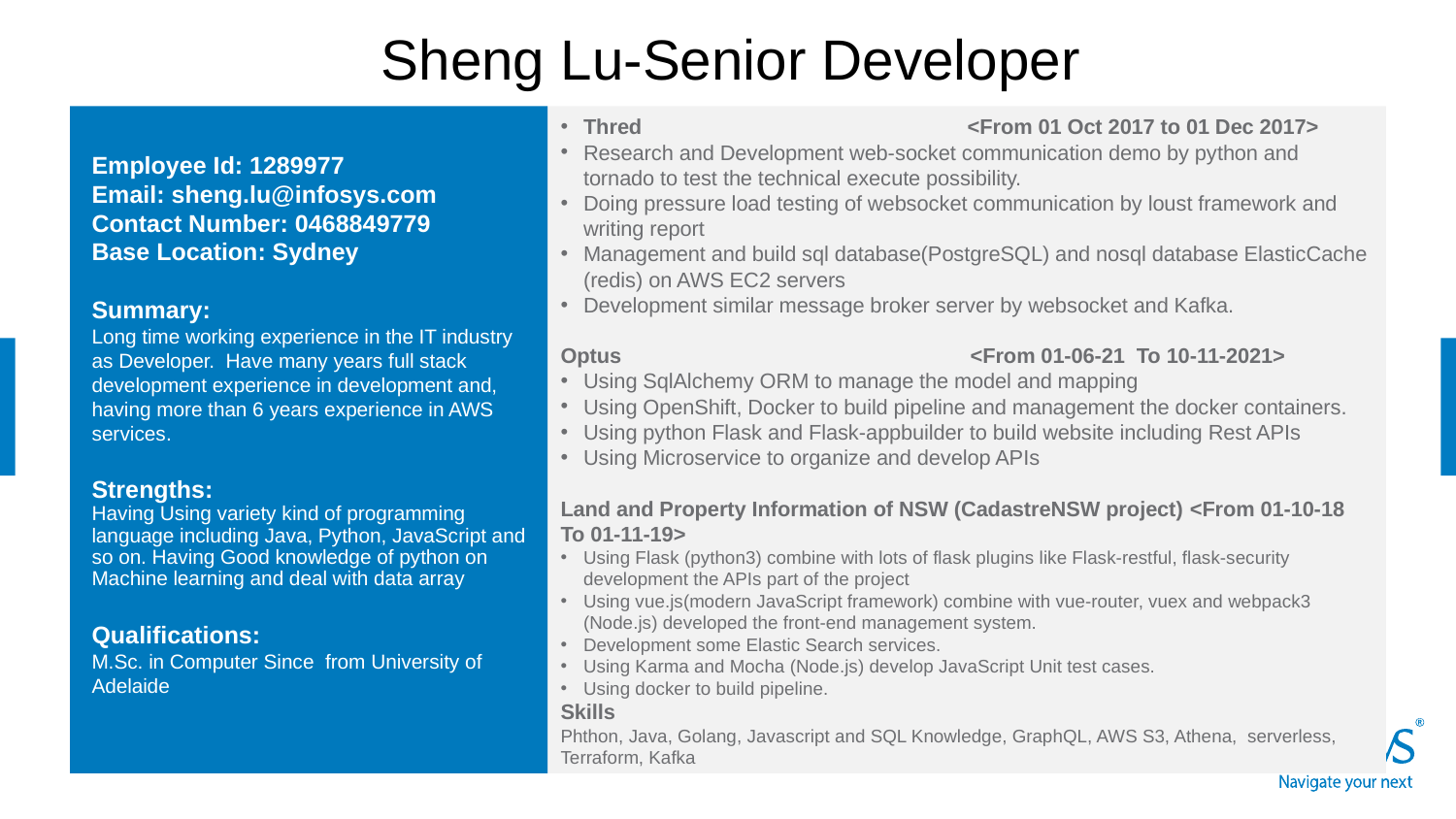

Sheng Lu-Senior Developer

Employee Id: 1289977
Email: sheng.lu@infosys.com
Contact Number: 0468849779
Base Location: Sydney

Summary:
Long time working experience in the IT industry as Developer.  Have many years full stack development experience in development and, having more than 6 years experience in AWS services.

Strengths:
Having Using variety kind of programming language including Java, Python, JavaScript and so on. Having Good knowledge of python on Machine learning and deal with data array

Qualifications:
M.Sc. in Computer Since  from University of Adelaide

Thred                                                        <From 01 Oct 2017 to 01 Dec 2017>
Research and Development web-socket communication demo by python and tornado to test the technical execute possibility.
Doing pressure load testing of websocket communication by loust framework and writing report
Management and build sql database(PostgreSQL) and nosql database ElasticCache (redis) on AWS EC2 servers
Development similar message broker server by websocket and Kafka.

Optus                                                            <From 01-06-21  To 10-11-2021>
Using SqlAlchemy ORM to manage the model and mapping
Using OpenShift, Docker to build pipeline and management the docker containers.
Using python Flask and Flask-appbuilder to build website including Rest APIs
Using Microservice to organize and develop APIs

Land and Property Information of NSW (CadastreNSW project) <From 01-10-18 To 01-11-19>
Using Flask (python3) combine with lots of flask plugins like Flask-restful, flask-security development the APIs part of the project
Using vue.js(modern JavaScript framework) combine with vue-router, vuex and webpack3 (Node.js) developed the front-end management system.
Development some Elastic Search services.
Using Karma and Mocha (Node.js) develop JavaScript Unit test cases.
Using docker to build pipeline.
Skills
Phthon, Java, Golang, Javascript and SQL Knowledge, GraphQL, AWS S3, Athena,  serverless, Terraform, Kafka